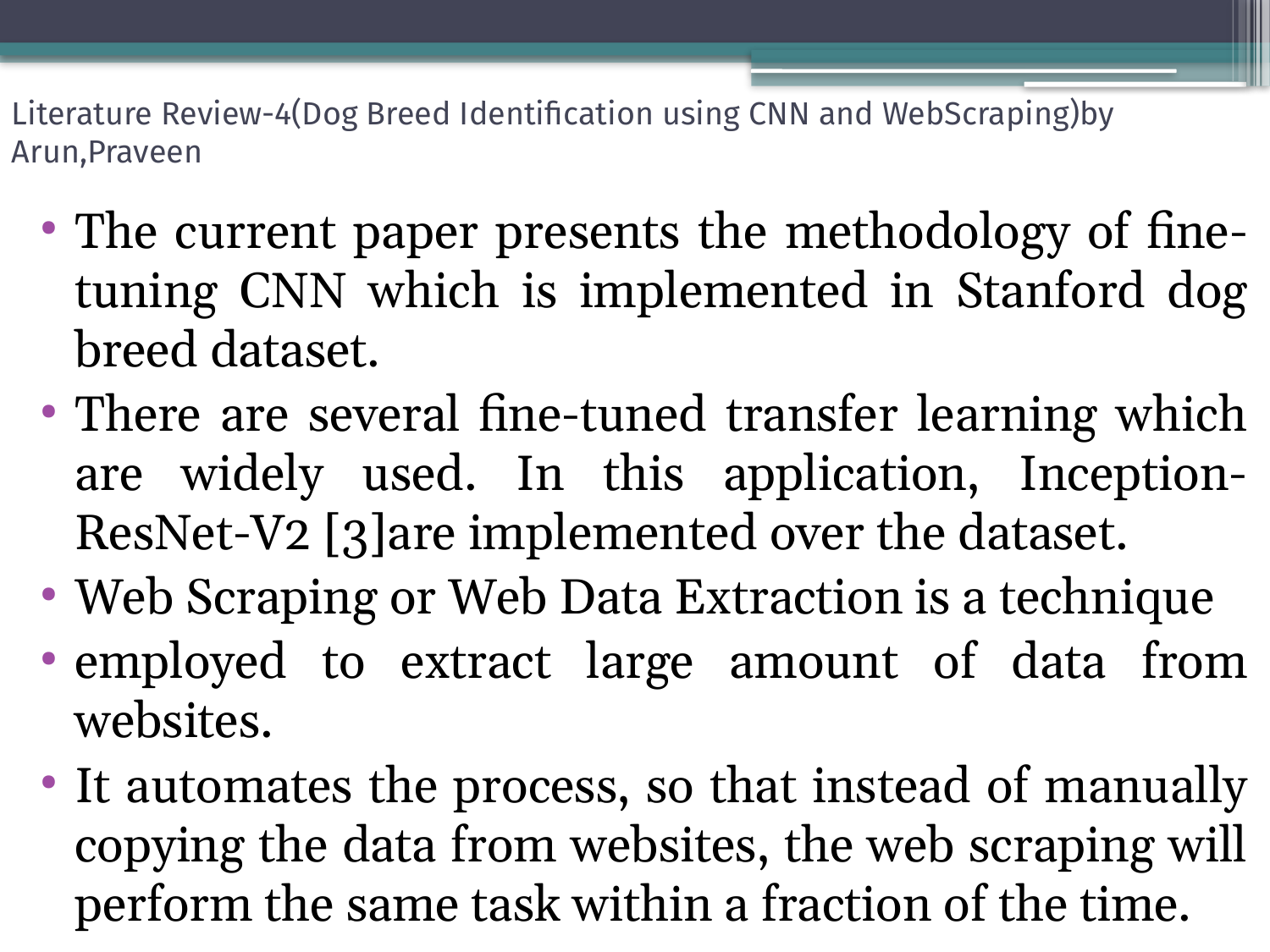

# Literature Review-4(Dog Breed Identification using CNN and WebScraping)by Arun,Praveen
The current paper presents the methodology of fine-tuning CNN which is implemented in Stanford dog breed dataset.
There are several fine-tuned transfer learning which are widely used. In this application, Inception-ResNet-V2 [3]are implemented over the dataset.
Web Scraping or Web Data Extraction is a technique
employed to extract large amount of data from websites.
It automates the process, so that instead of manually copying the data from websites, the web scraping will perform the same task within a fraction of the time.